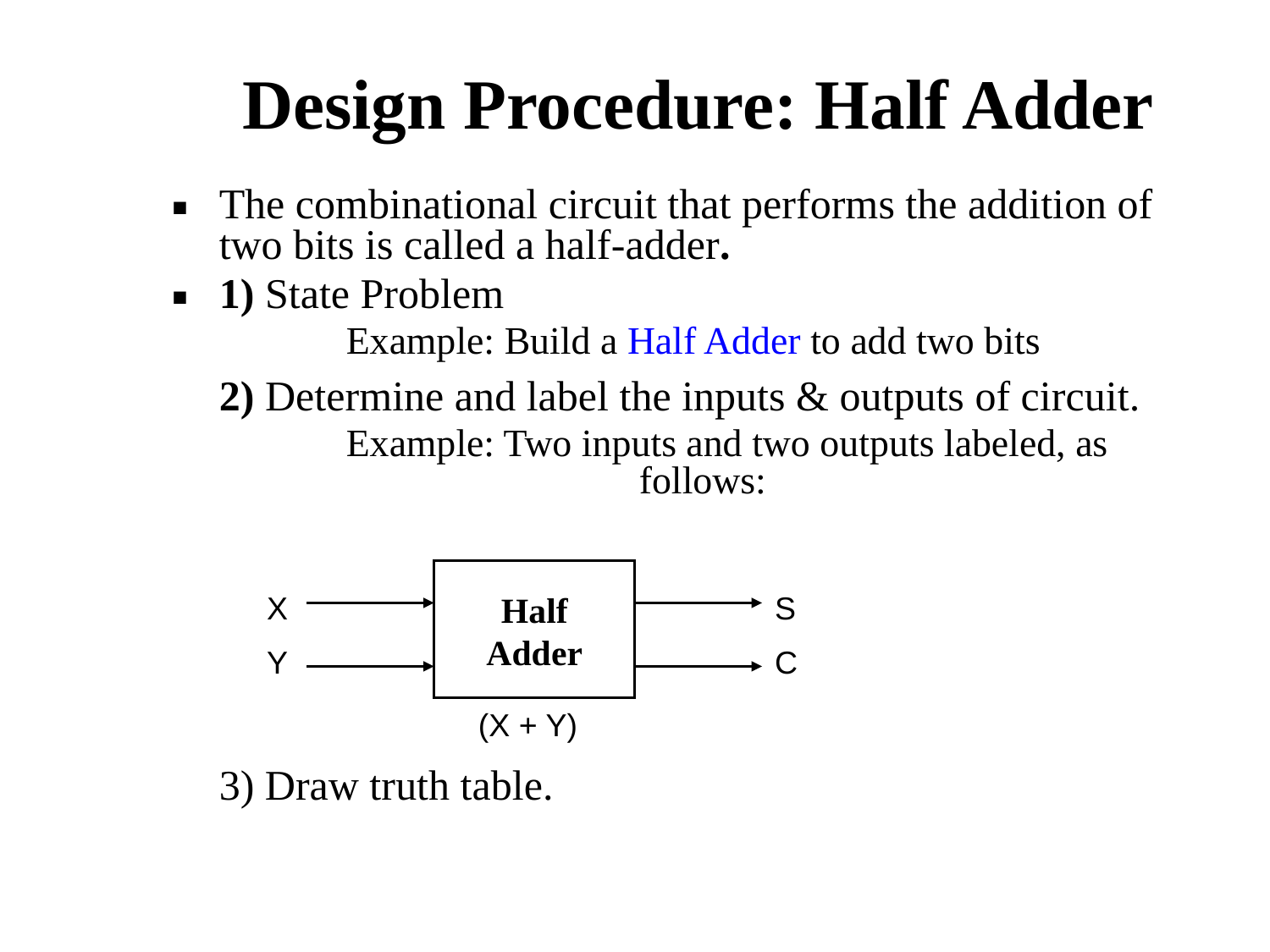

# Design Procedure: Half Adder
The combinational circuit that performs the addition of two bits is called a half-adder.
1) State Problem
		Example: Build a Half Adder to add two bits
	2) Determine and label the inputs & outputs of circuit.
		Example: Two inputs and two outputs labeled, as 			    follows:

X
Y
Half
Adder
S
C
(X + Y)
	3) Draw truth table.